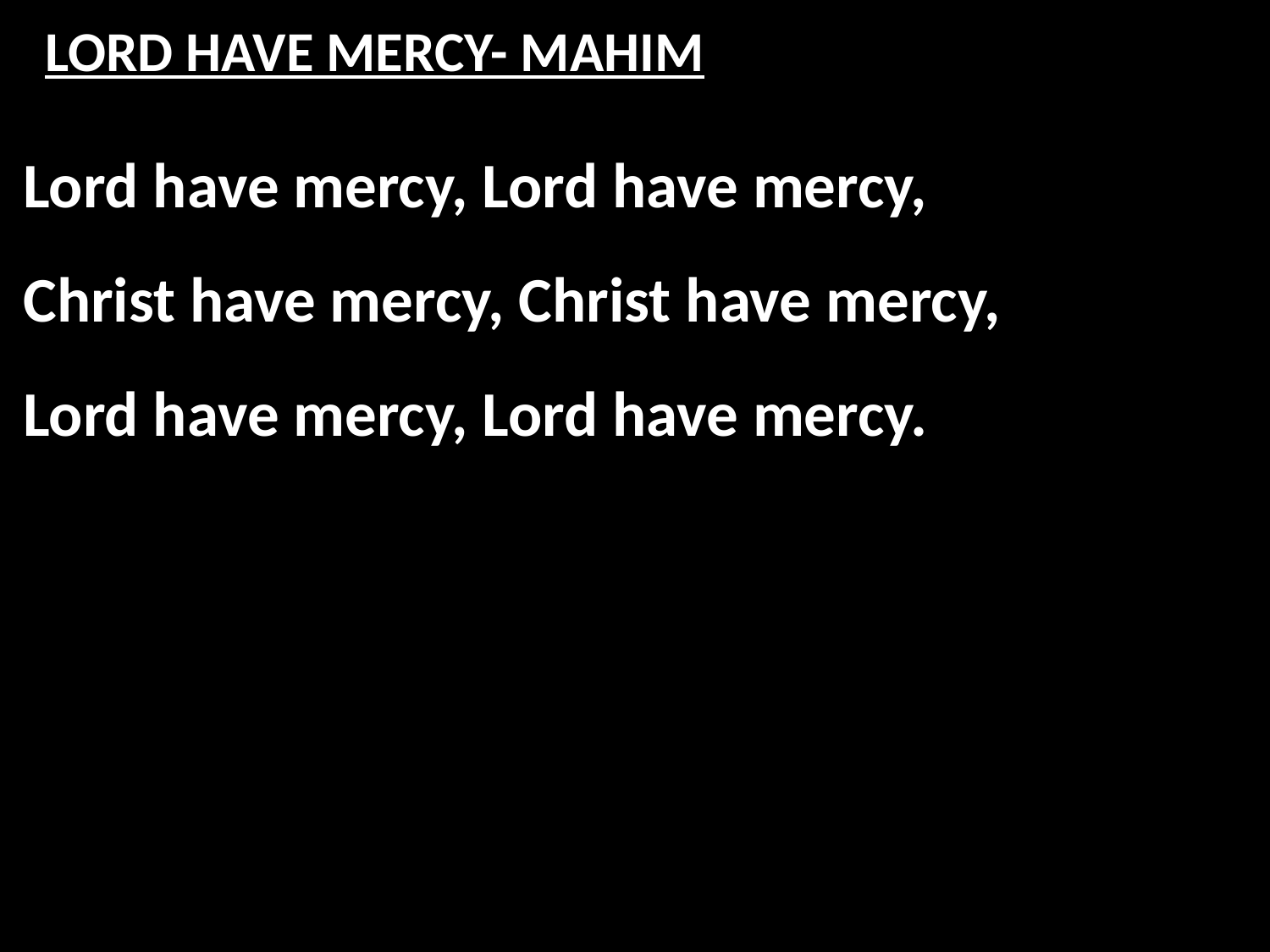

# LORD HAVE MERCY- MAHIM
Lord have mercy, Lord have mercy,
Christ have mercy, Christ have mercy,
Lord have mercy, Lord have mercy.